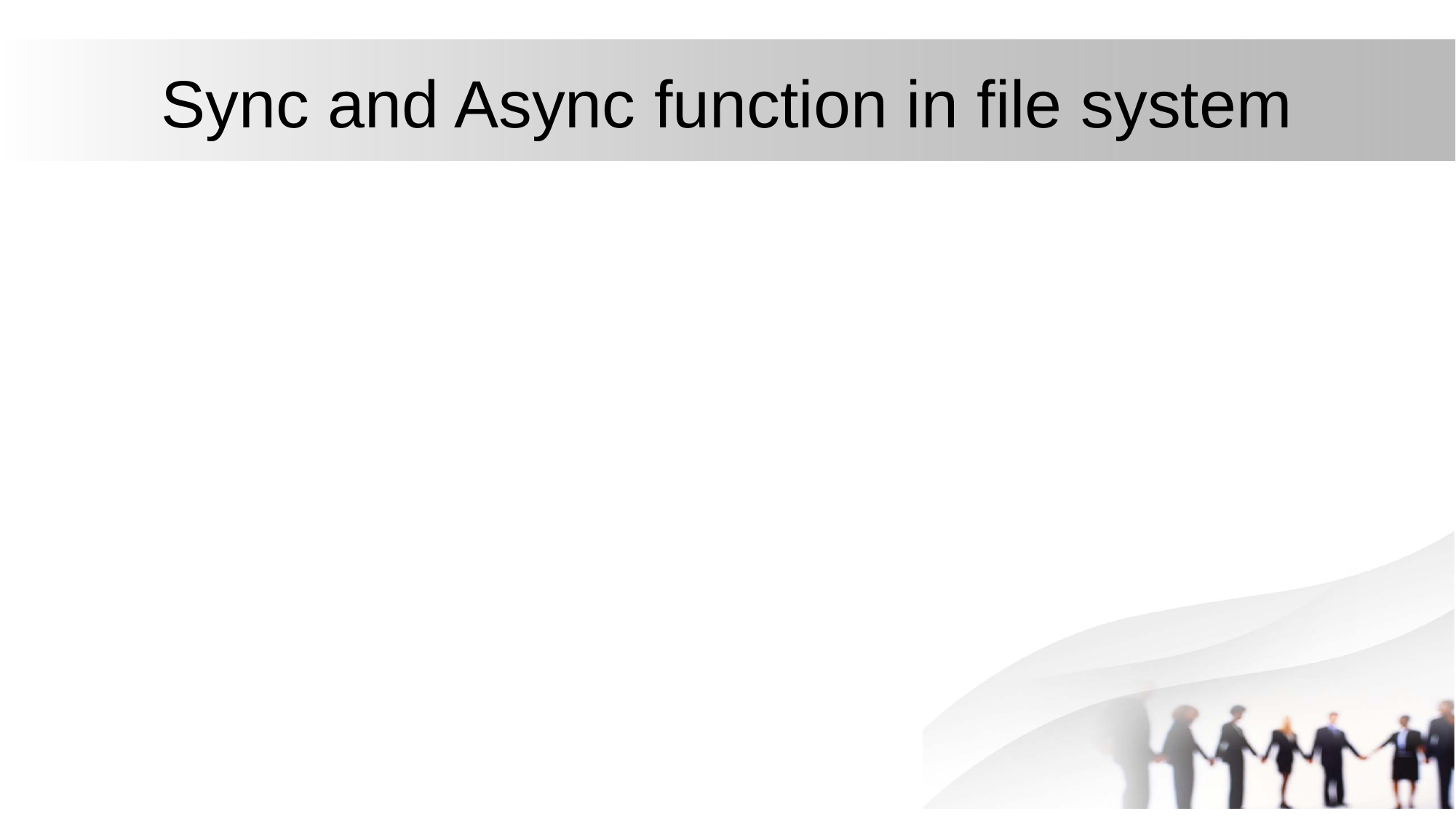

# Sync and Async function in file system